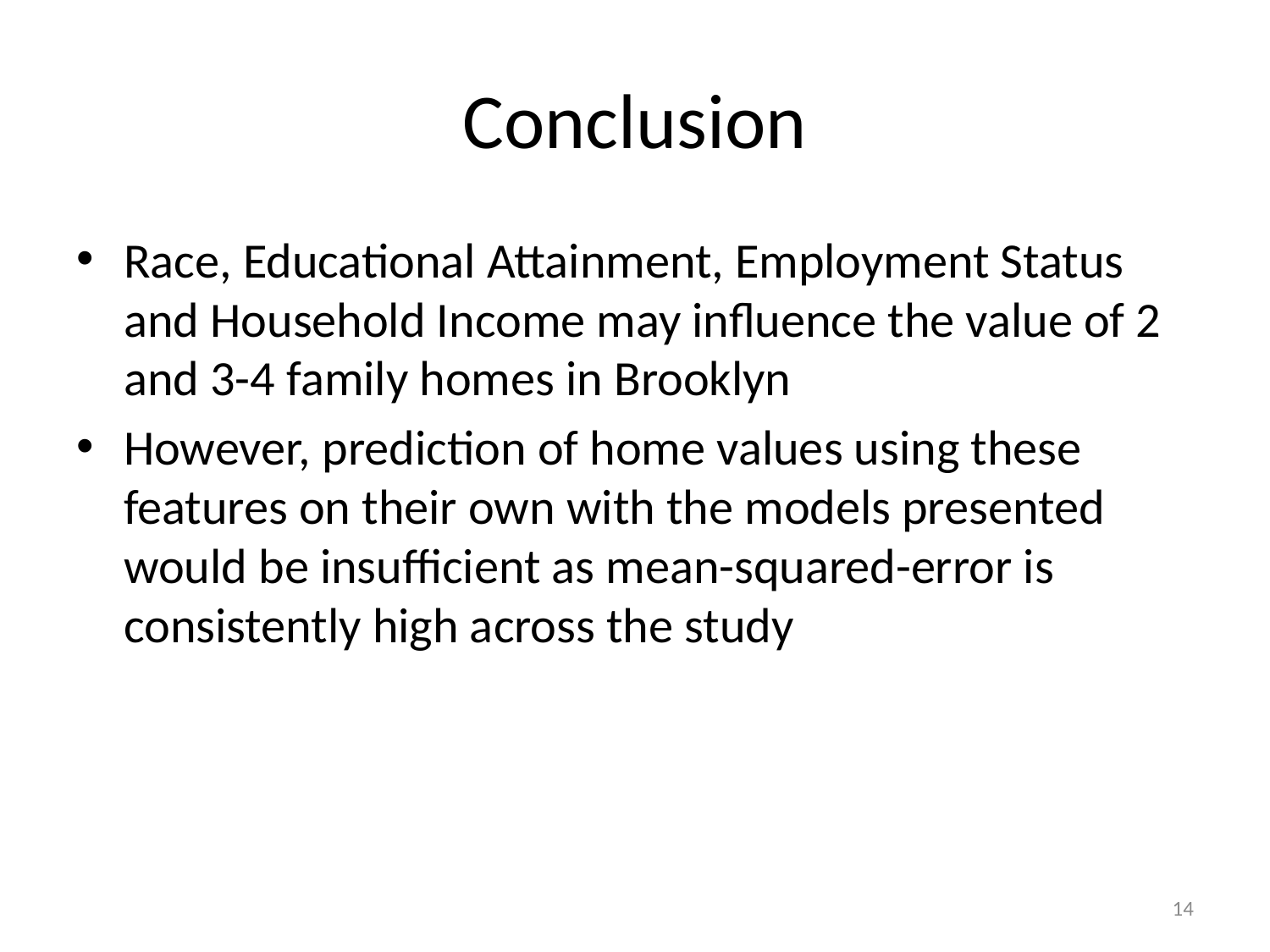

# Conclusion
Race, Educational Attainment, Employment Status and Household Income may influence the value of 2 and 3-4 family homes in Brooklyn
However, prediction of home values using these features on their own with the models presented would be insufficient as mean-squared-error is consistently high across the study
14